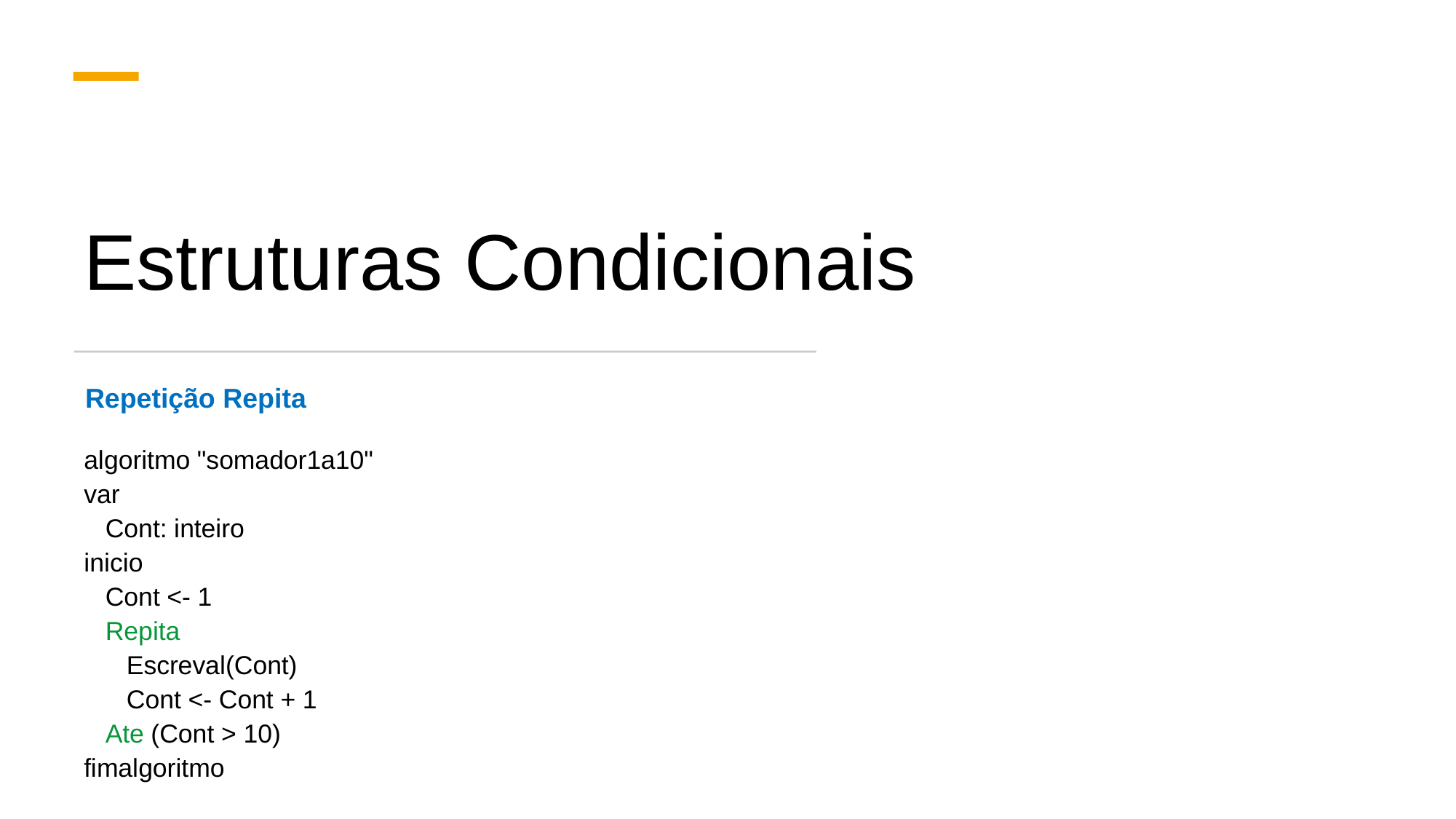

# Estruturas Condicionais
Repetição Repita

algoritmo "somador1a10"
var
   Cont: inteiro
inicio
   Cont <- 1
   Repita
      Escreval(Cont)
      Cont <- Cont + 1
   Ate (Cont > 10)
fimalgoritmo